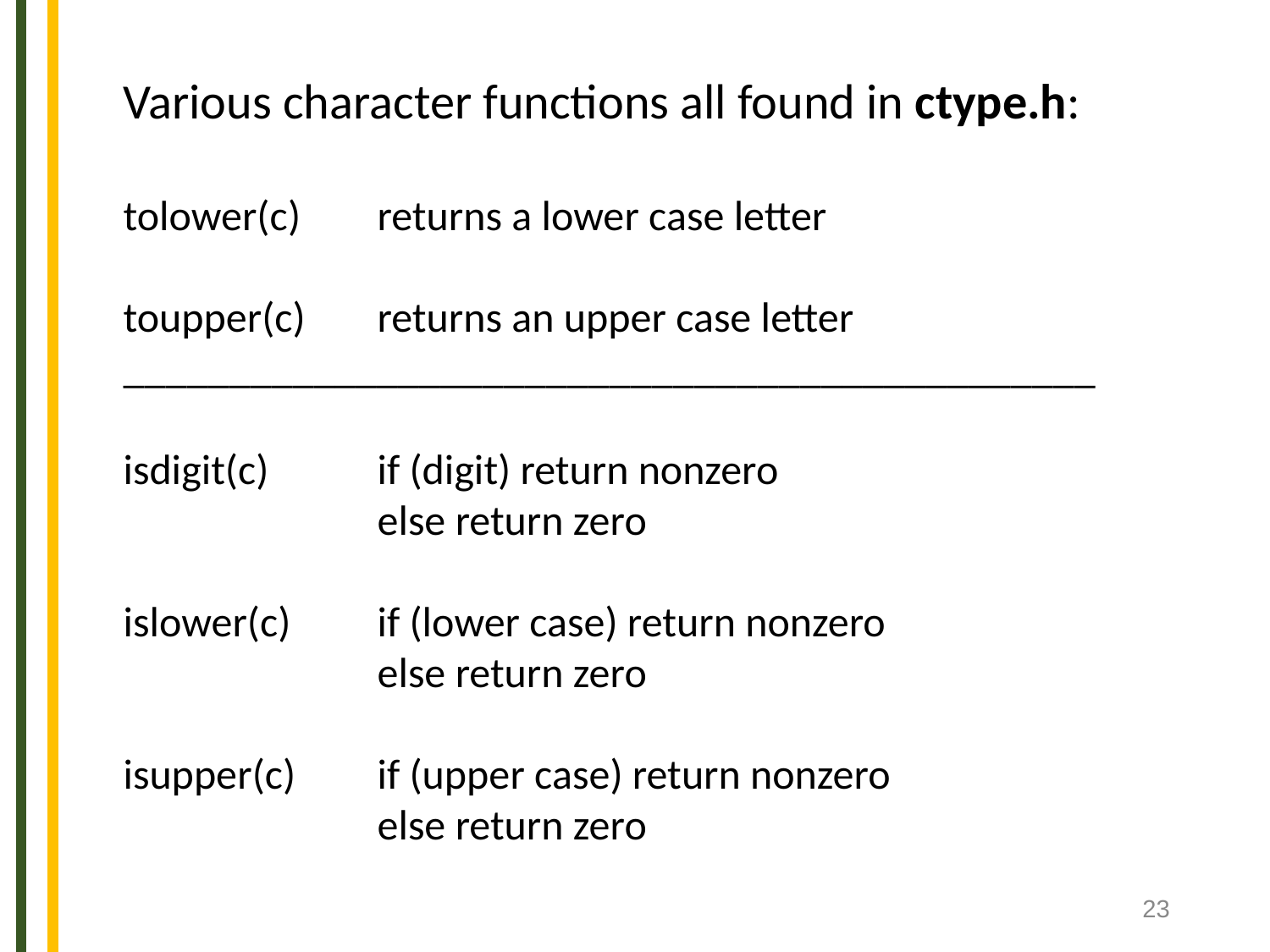

Various character functions all found in ctype.h:

tolower(c)	returns a lower case letter

toupper(c)	returns an upper case letter
______________________________________________

isdigit(c)	if (digit) return nonzero
		else return zero

islower(c)	if (lower case) return nonzero
		else return zero

isupper(c)	if (upper case) return nonzero
		else return zero
23